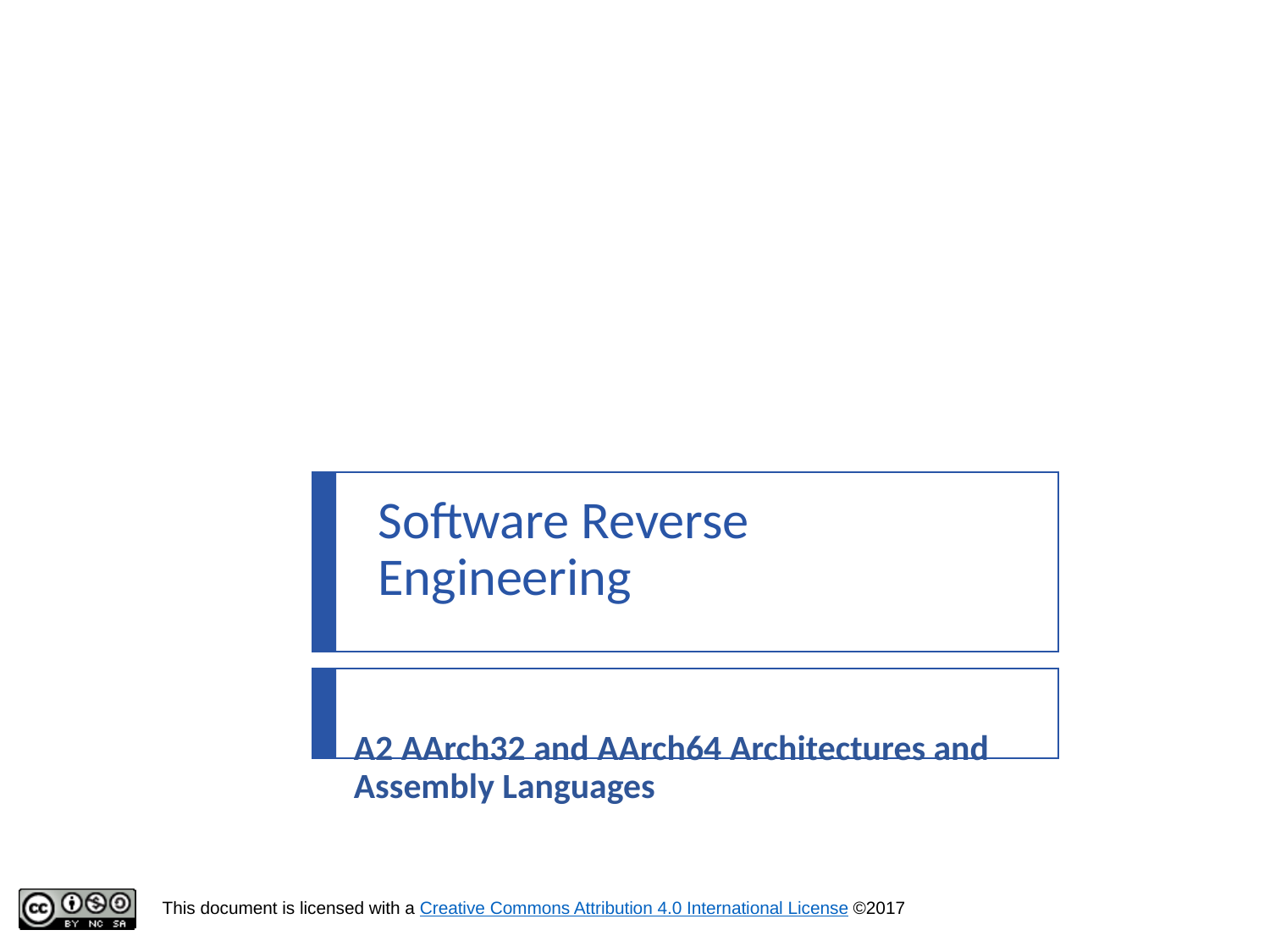

# Software Reverse Engineering
A2 AArch32 and AArch64 Architectures and Assembly Languages